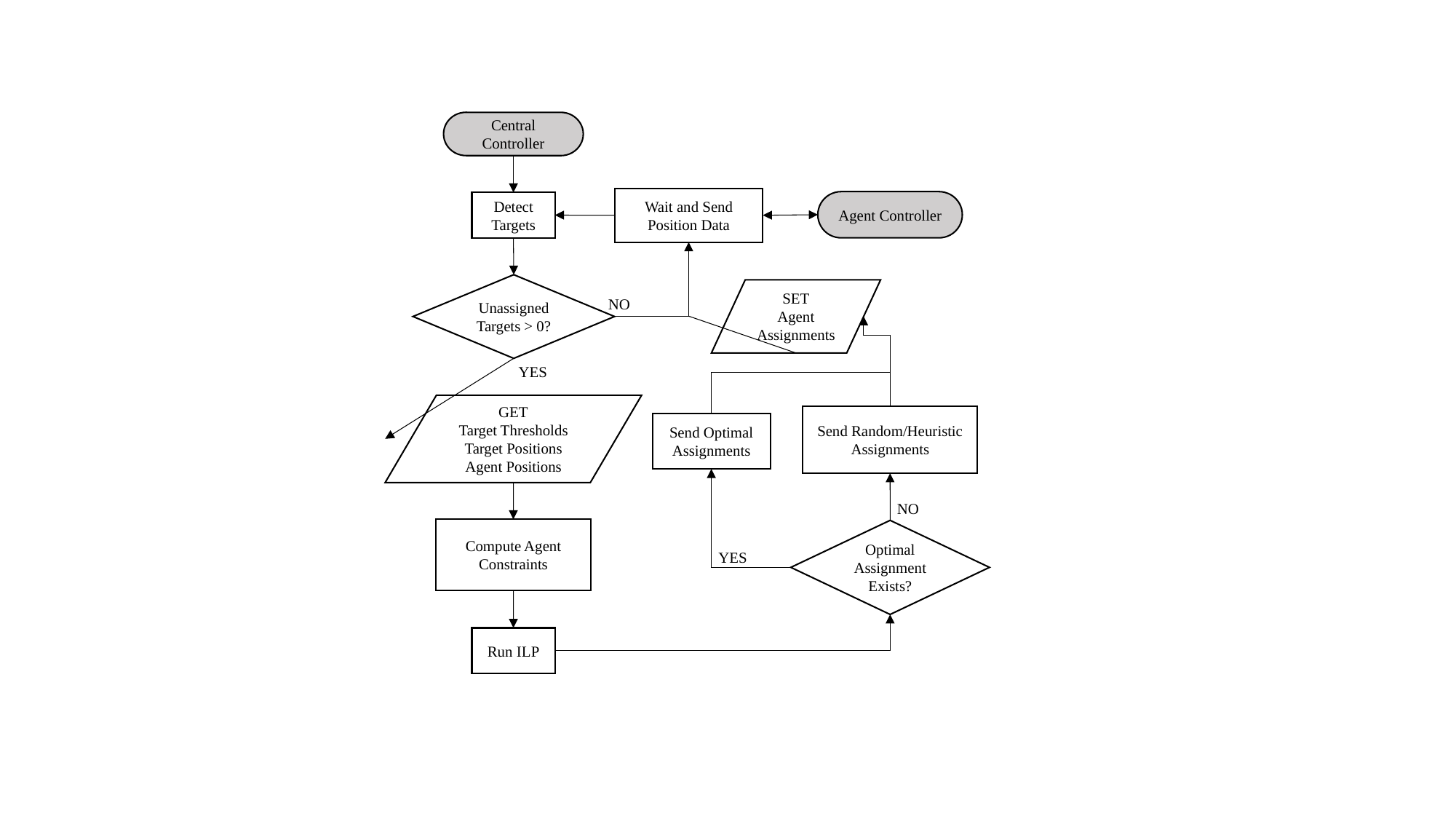

Central Controller
Wait and Send Position Data
Agent Controller
Detect Targets
Unassigned Targets > 0?
SET
Agent Assignments
NO
YES
GET
Target Thresholds
Target Positions
Agent Positions
Send Random/Heuristic Assignments
Send Optimal Assignments
NO
Compute Agent Constraints
Optimal Assignment Exists?
YES
Run ILP